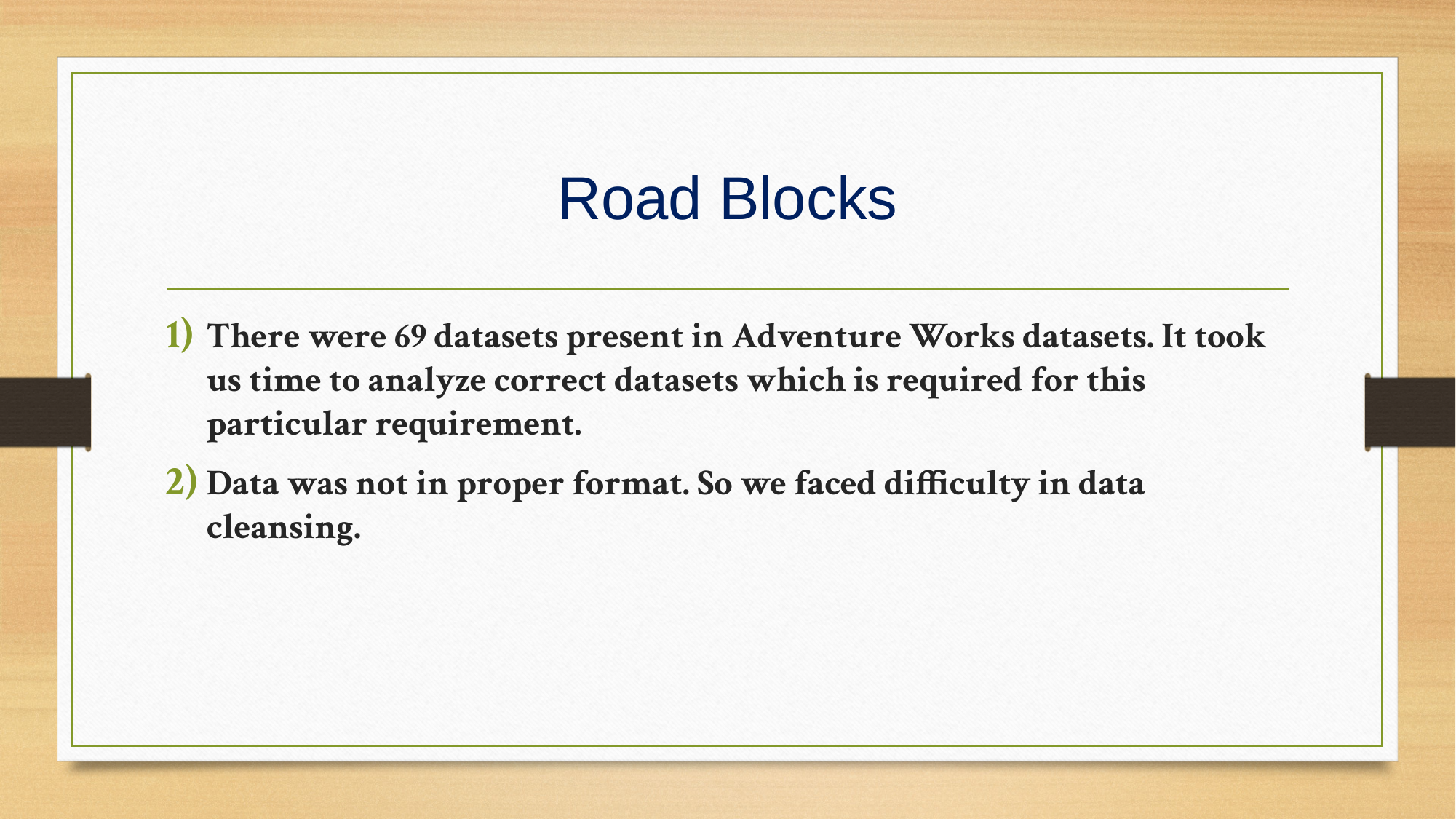

# Road Blocks
There were 69 datasets present in Adventure Works datasets. It took us time to analyze correct datasets which is required for this particular requirement.
Data was not in proper format. So we faced difficulty in data cleansing.